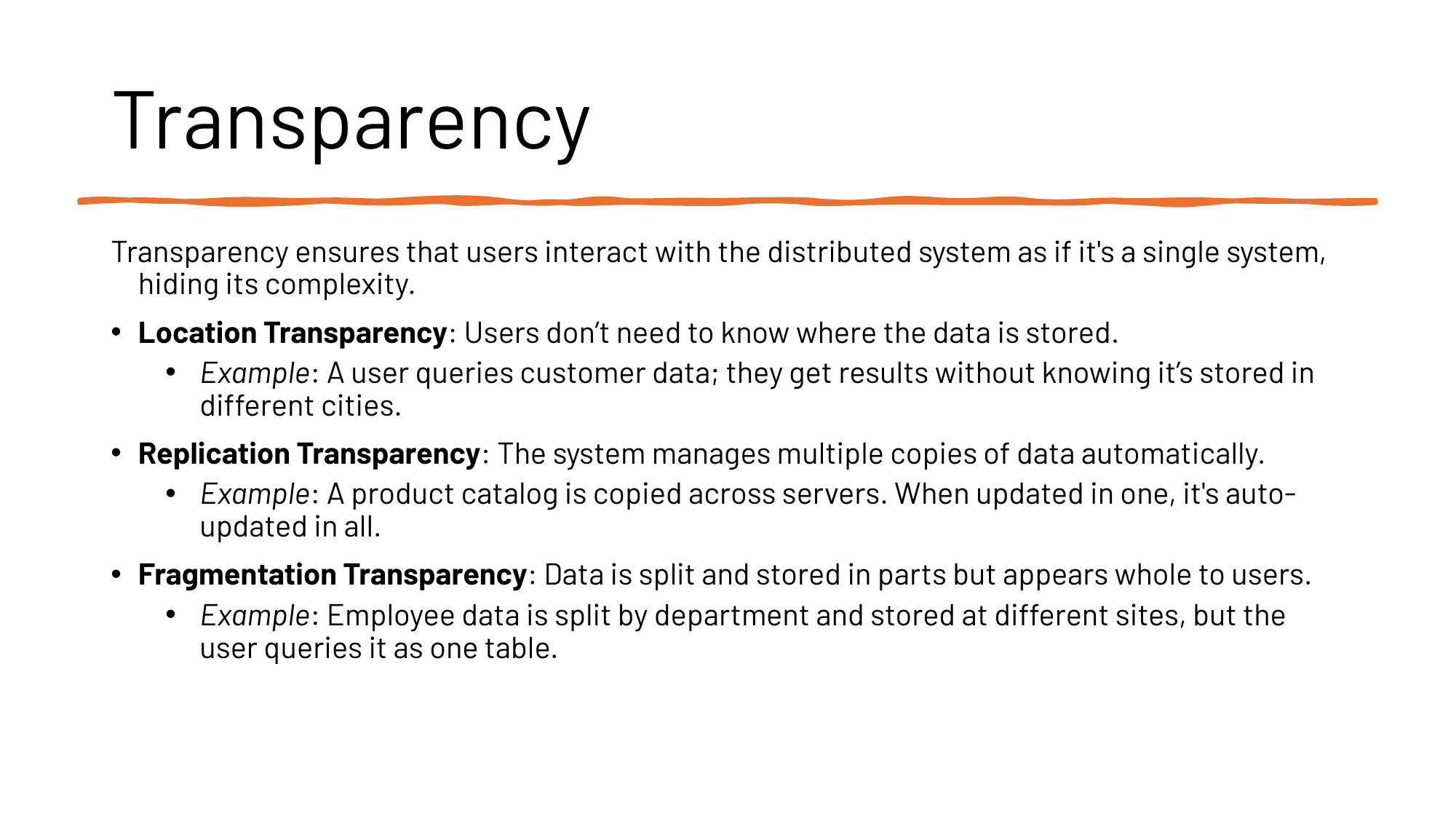

# Transparency

Transparency ensures that users interact with the distributed system as if it's a single system, hiding its complexity.
Location Transparency: Users don’t need to know where the data is stored.
Example: A user queries customer data; they get results without knowing it’s stored in different cities.
Replication Transparency: The system manages multiple copies of data automatically.
Example: A product catalog is copied across servers. When updated in one, it's auto-updated in all.
Fragmentation Transparency: Data is split and stored in parts but appears whole to users.
Example: Employee data is split by department and stored at different sites, but the user queries it as one table.